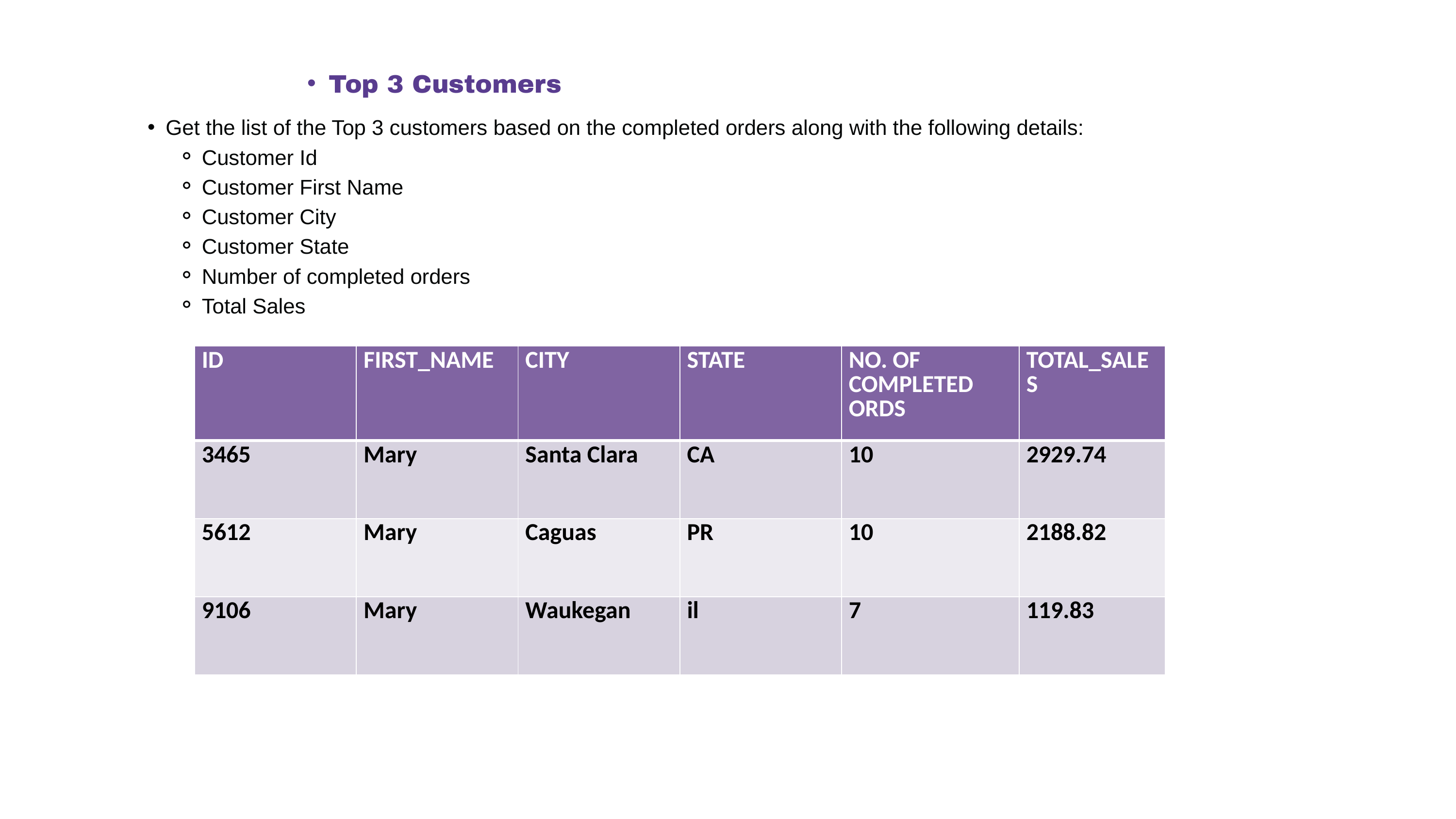

Top 3 Customers
Get the list of the Top 3 customers based on the completed orders along with the following details:
Customer Id
Customer First Name
Customer City
Customer State
Number of completed orders
Total Sales

| ID | FIRST\_NAME | CITY | STATE | NO. OF COMPLETED ORDS | TOTAL\_SALES |
| --- | --- | --- | --- | --- | --- |
| 3465 | Mary | Santa Clara | CA | 10 | 2929.74 |
| 5612 | Mary | Caguas | PR | 10 | 2188.82 |
| 9106 | Mary | Waukegan | il | 7 | 119.83 |